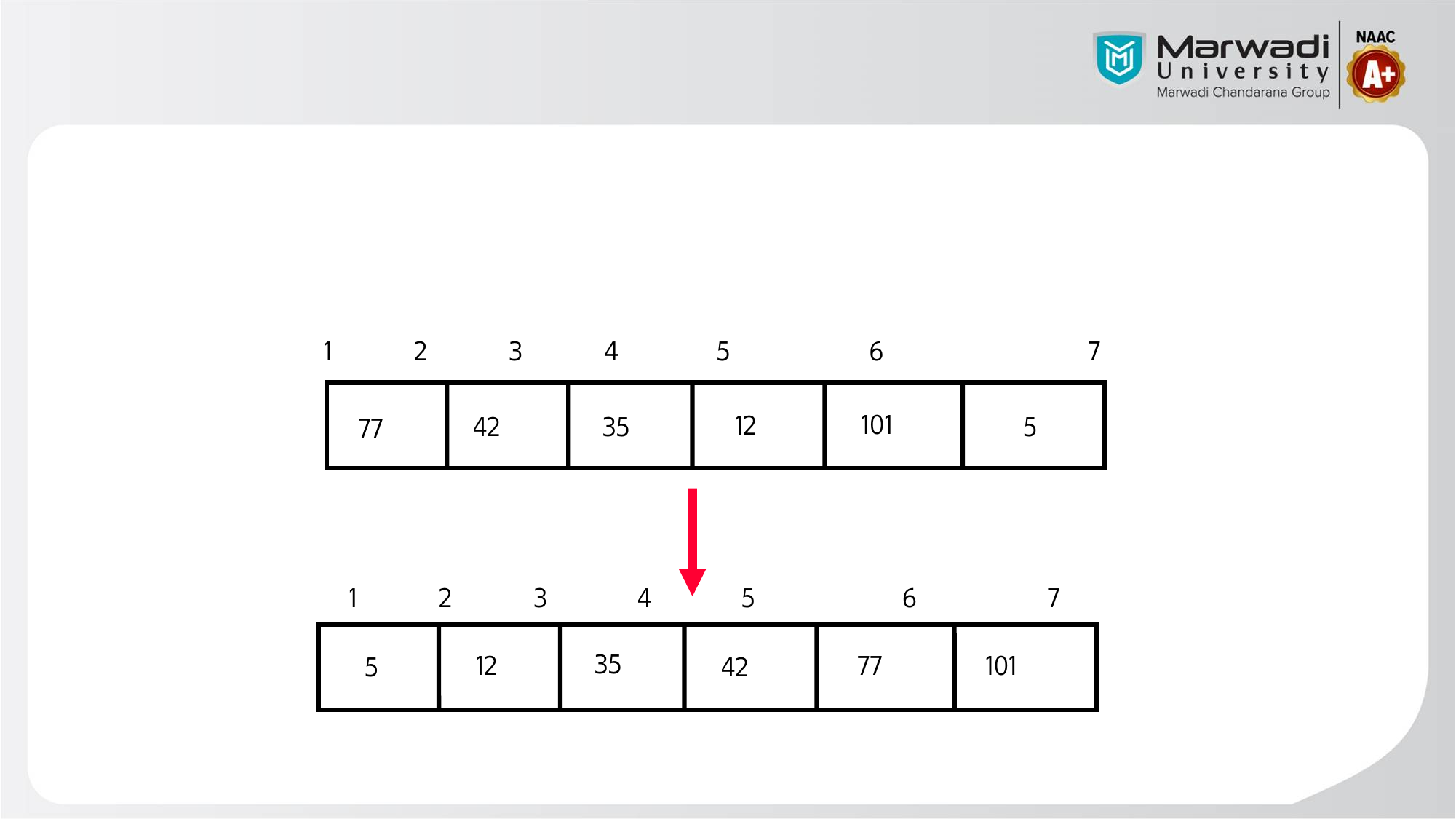

1          2          3          4            5                 6		7

101
12
42
35
5
77

1          2          3           4           5                  6                7

35
12
77
101
5
42